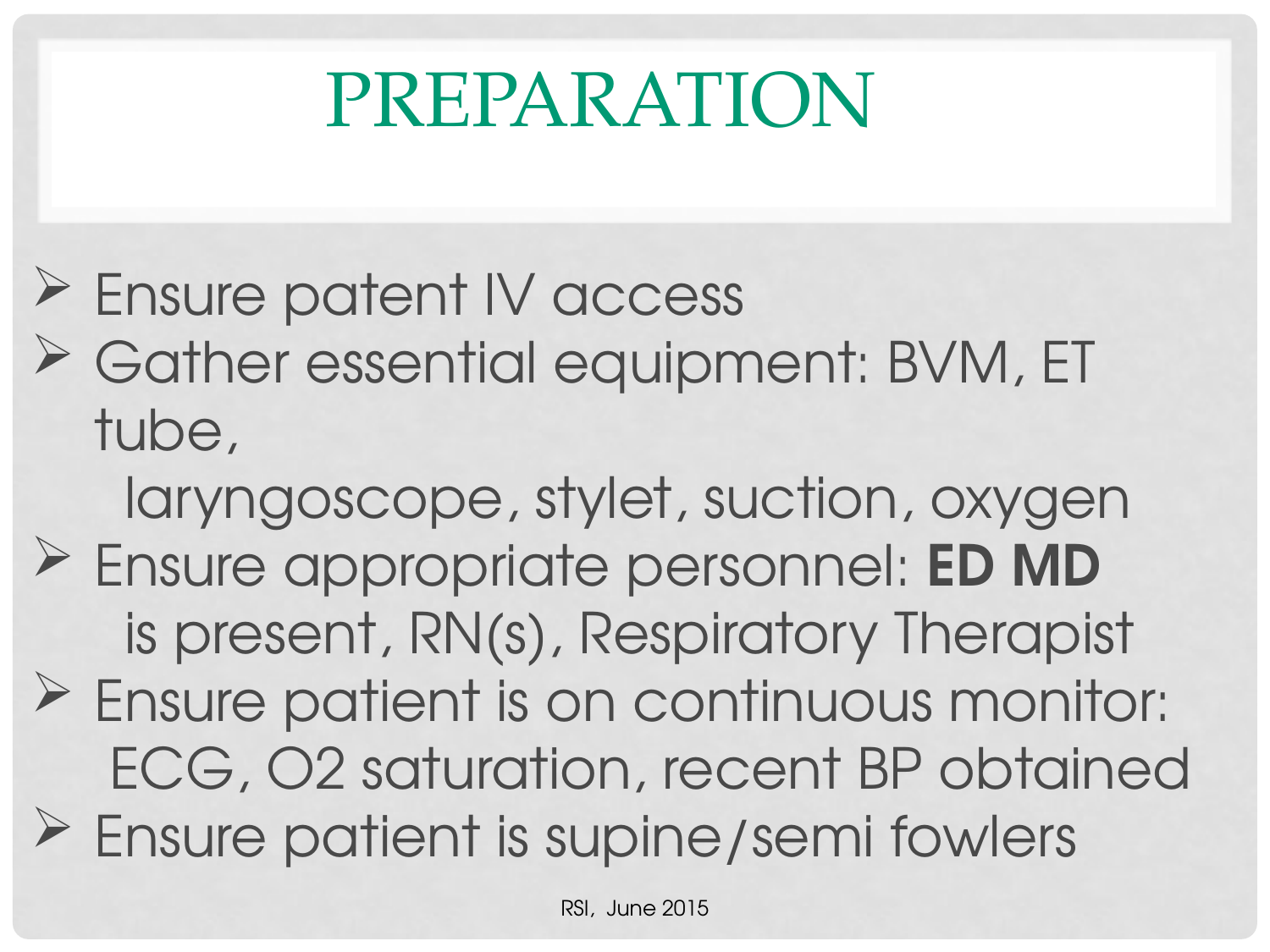

# Preparation
Ensure patent IV access
Gather essential equipment: BVM, ET tube,
      laryngoscope, stylet, suction, oxygen
Ensure appropriate personnel: ED MD
      is present, RN(s), Respiratory Therapist
Ensure patient is on continuous monitor:
     ECG, O2 saturation, recent BP obtained
Ensure patient is supine/semi fowlers

RSI,  June 2015